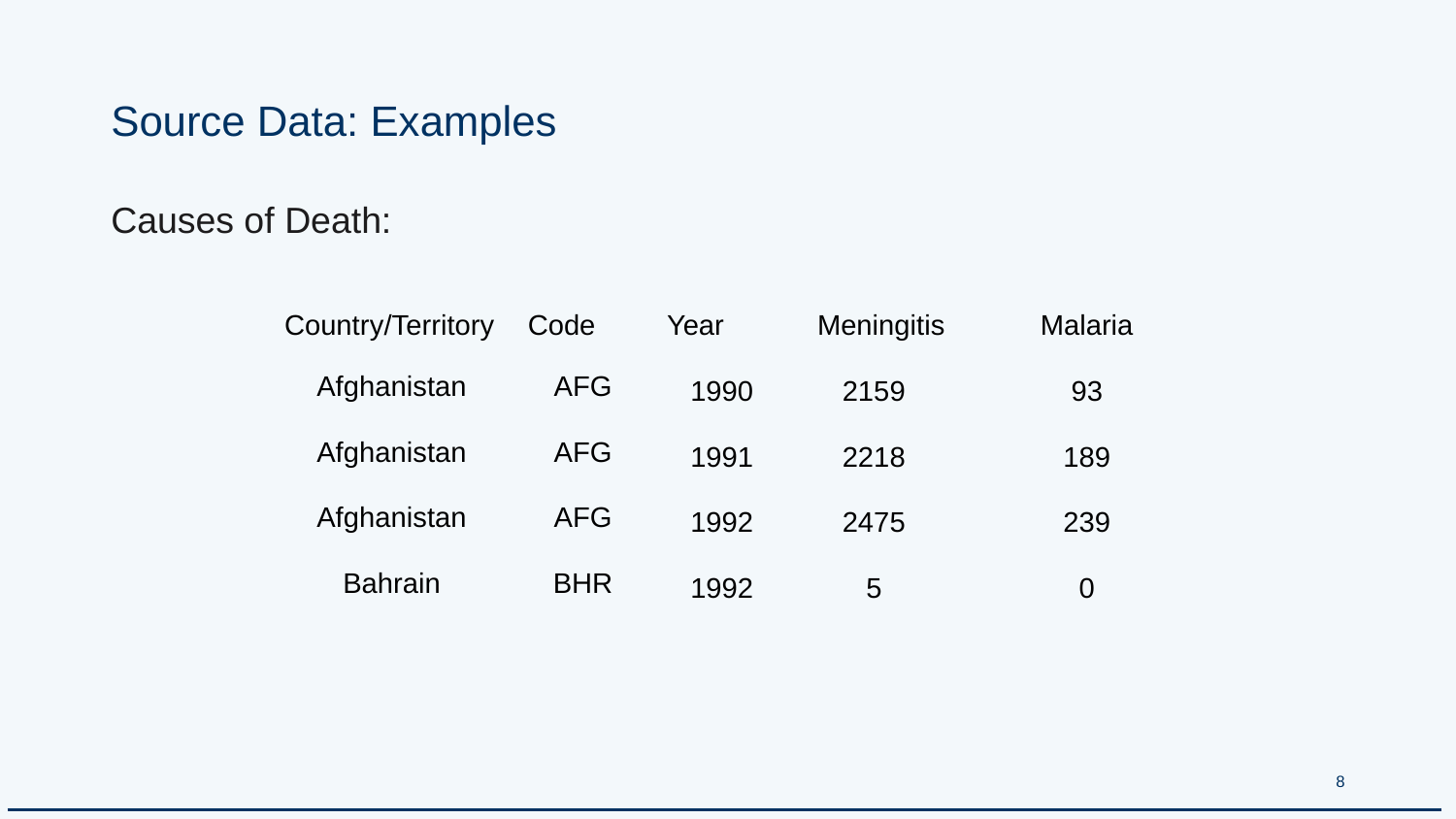

# Source Data: Examples
Causes of Death:

| Country/Territory | Code | Year | Meningitis | Malaria |
| --- | --- | --- | --- | --- |
| Afghanistan | AFG | 1990 | 2159 | 93 |
| Afghanistan | AFG | 1991 | 2218 | 189 |
| Afghanistan | AFG | 1992 | 2475 | 239 |
| Bahrain | BHR | 1992 | 5 | 0 |
8